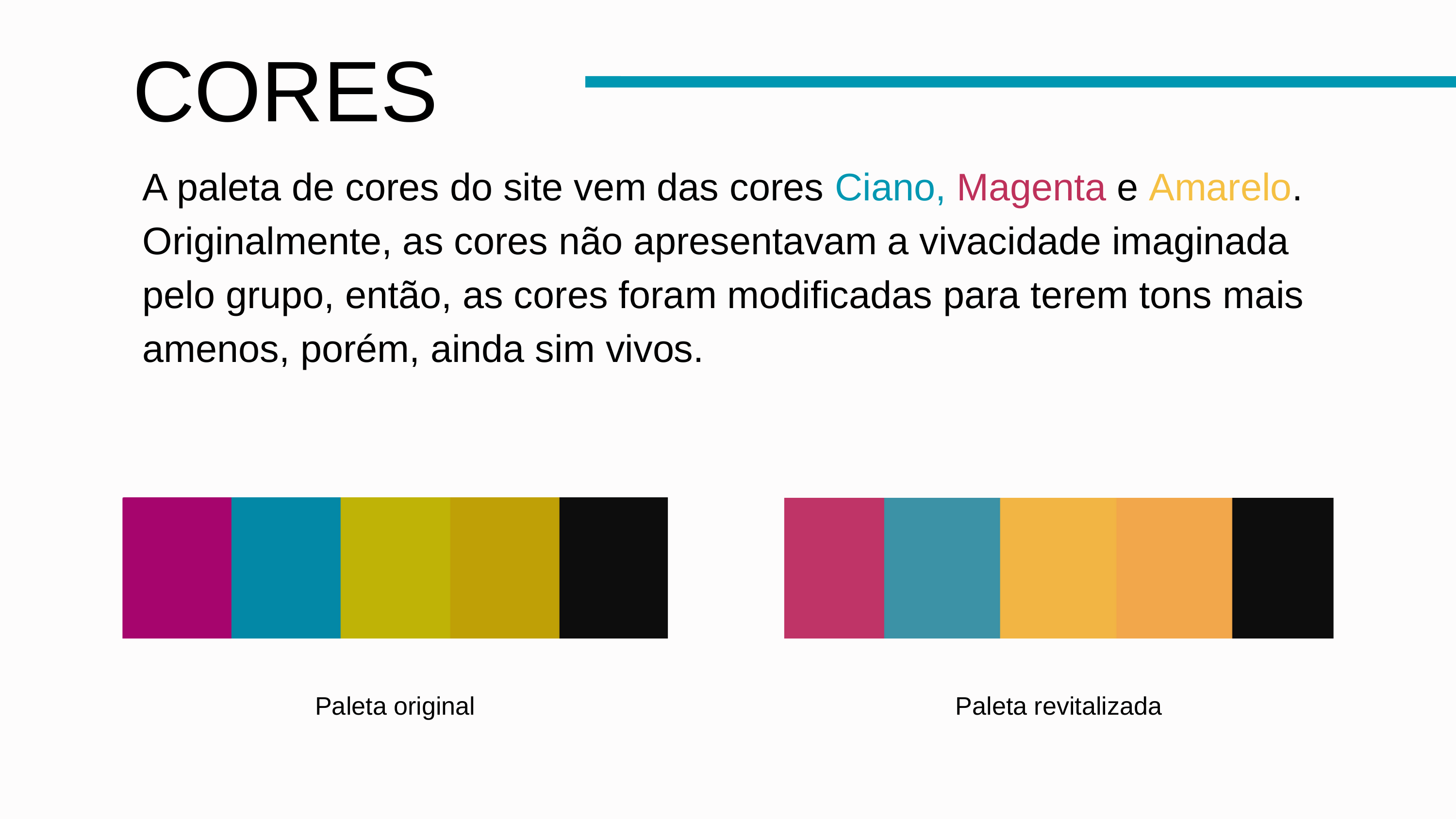

CORES

A paleta de cores do site vem das cores Ciano, Magenta e Amarelo. Originalmente, as cores não apresentavam a vivacidade imaginada pelo grupo, então, as cores foram modificadas para terem tons mais amenos, porém, ainda sim vivos.

Paleta original
Paleta revitalizada